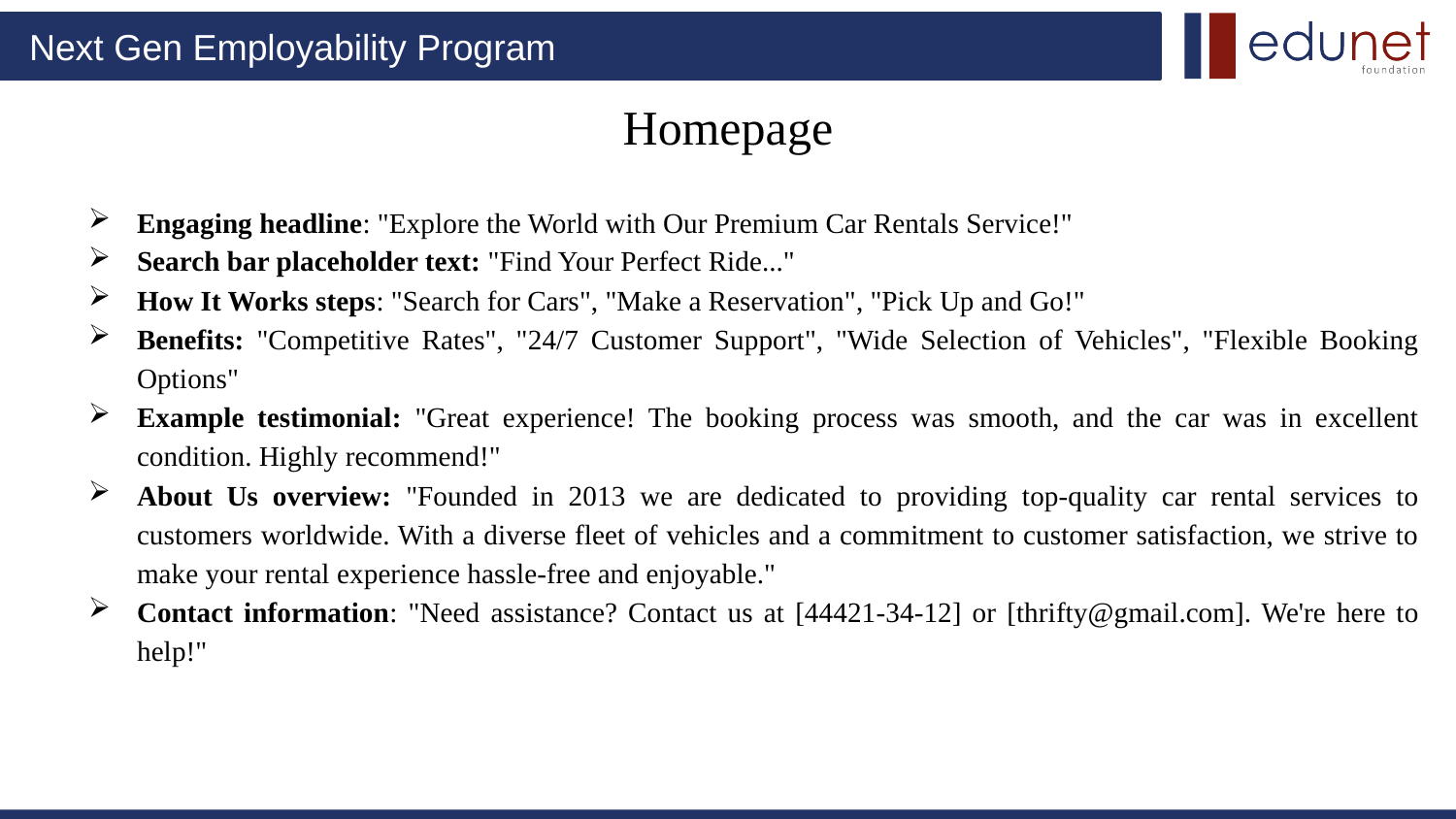

# Homepage
Engaging headline: "Explore the World with Our Premium Car Rentals Service!"
Search bar placeholder text: "Find Your Perfect Ride..."
How It Works steps: "Search for Cars", "Make a Reservation", "Pick Up and Go!"
Benefits: "Competitive Rates", "24/7 Customer Support", "Wide Selection of Vehicles", "Flexible Booking Options"
Example testimonial: "Great experience! The booking process was smooth, and the car was in excellent condition. Highly recommend!"
About Us overview: "Founded in 2013 we are dedicated to providing top-quality car rental services to customers worldwide. With a diverse fleet of vehicles and a commitment to customer satisfaction, we strive to make your rental experience hassle-free and enjoyable."
Contact information: "Need assistance? Contact us at [44421-34-12] or [thrifty@gmail.com]. We're here to help!"